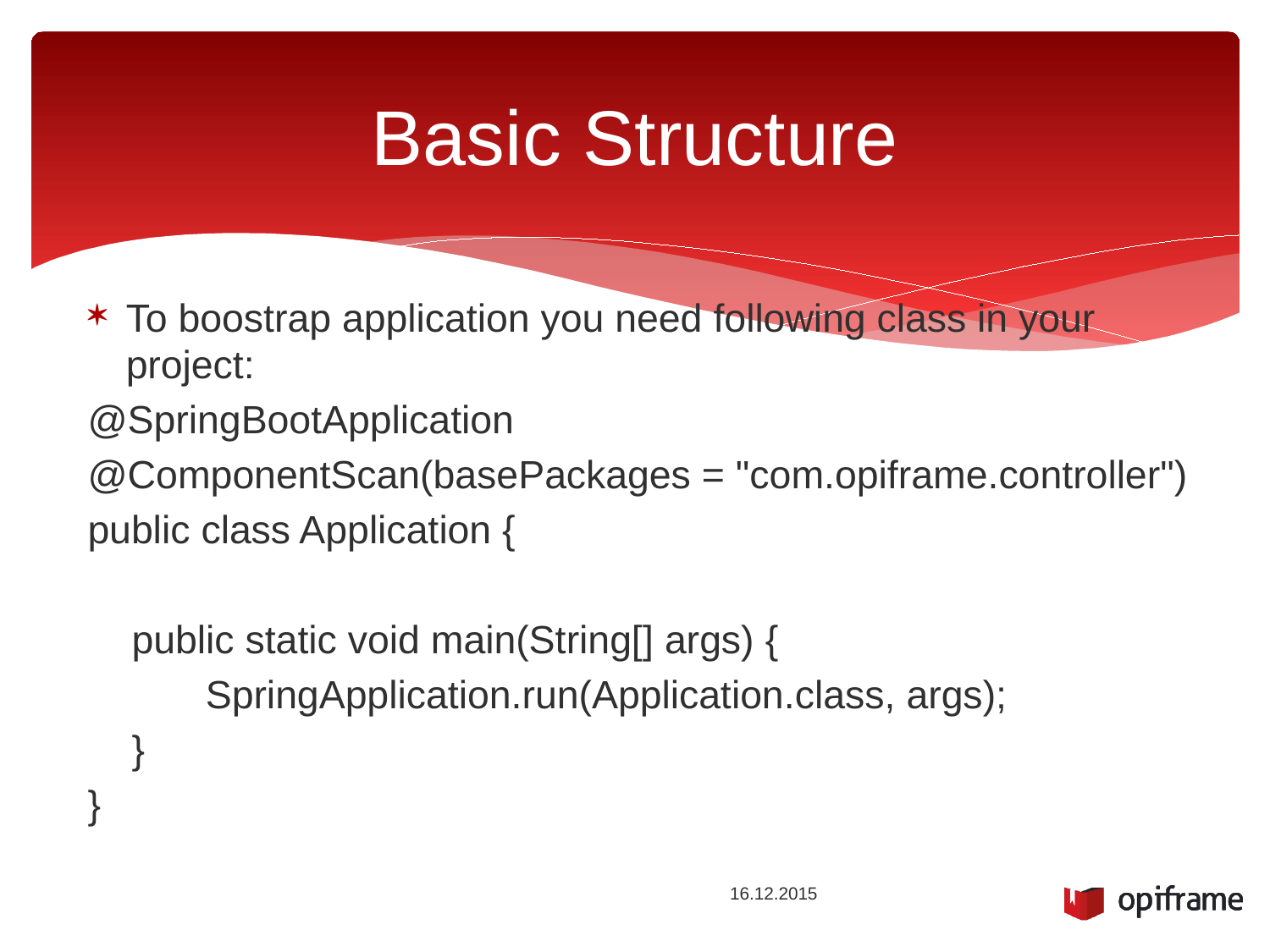

# Basic Structure
To boostrap application you need following class in your project:
@SpringBootApplication
@ComponentScan(basePackages = "com.opiframe.controller")
public class Application {

    public static void main(String[] args) {
	SpringApplication.run(Application.class, args);
    }
}

16.12.2015